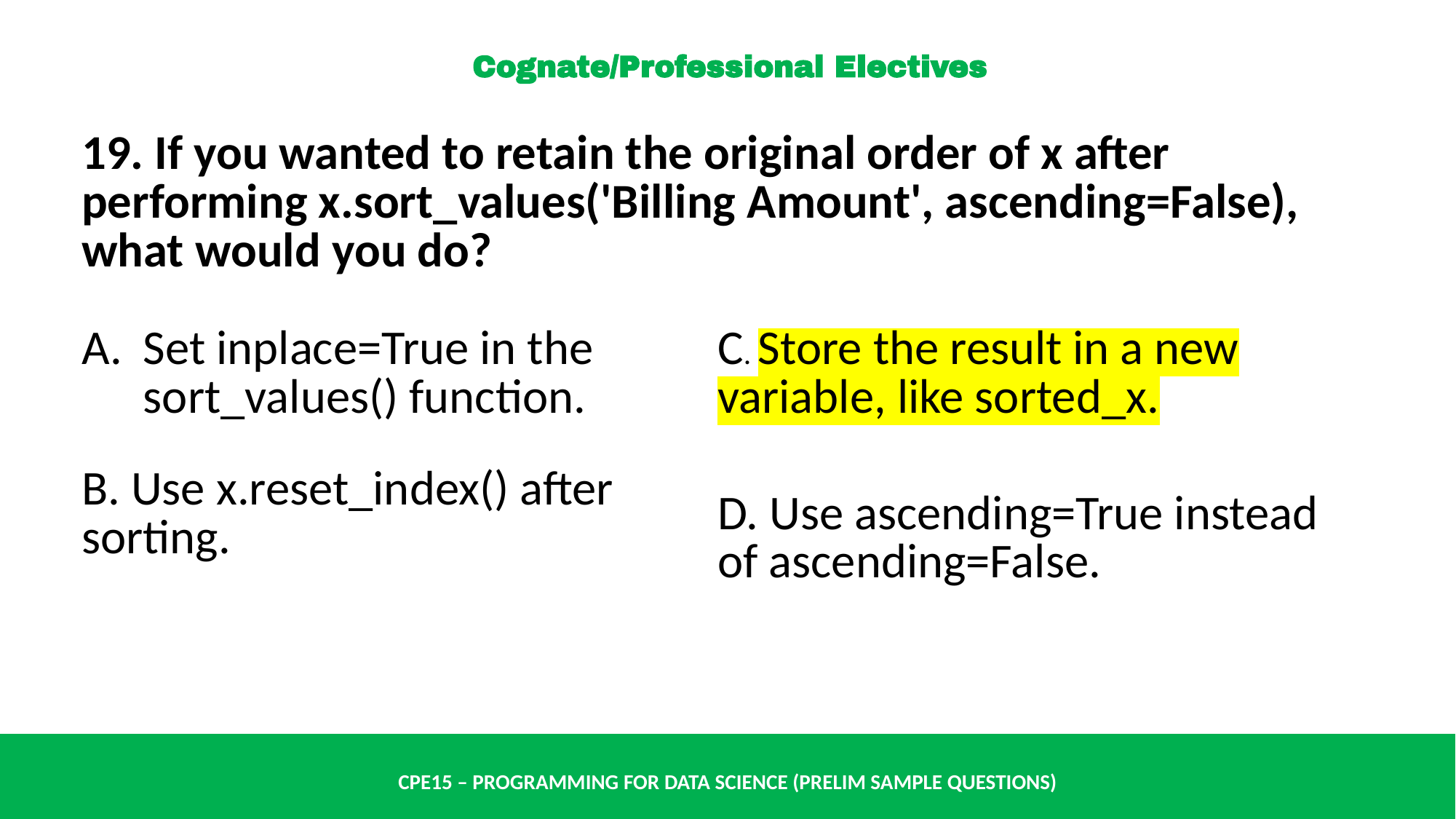

| 19. If you wanted to retain the original order of x after performing x.sort\_values('Billing Amount', ascending=False), what would you do? |  |
| --- | --- |
| Set inplace=True in the sort\_values() function. | C. Store the result in a new variable, like sorted\_x. |
| B. Use x.reset\_index() after sorting. | D. Use ascending=True instead of ascending=False. |